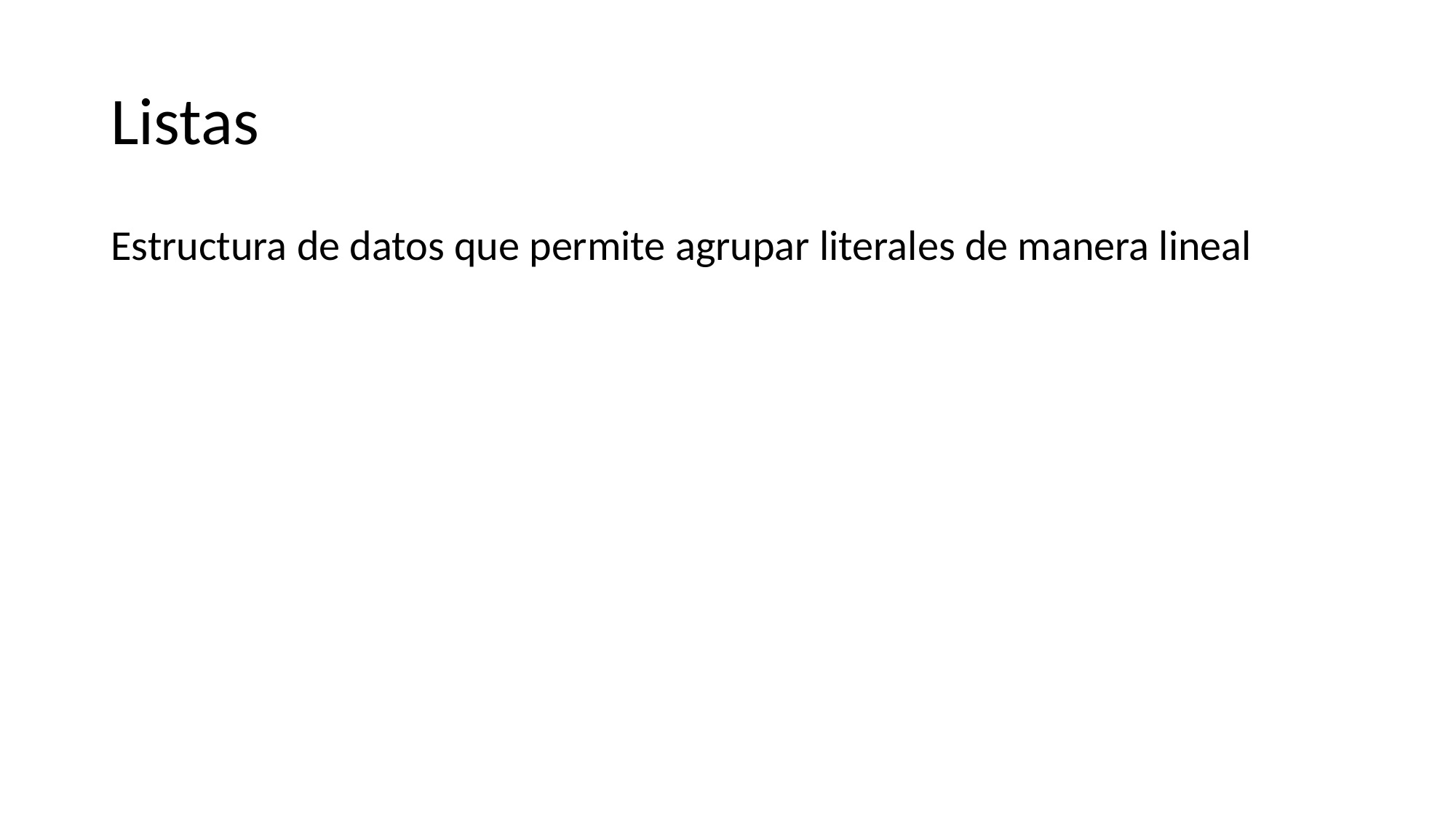

# Listas
Estructura de datos que permite agrupar literales de manera lineal